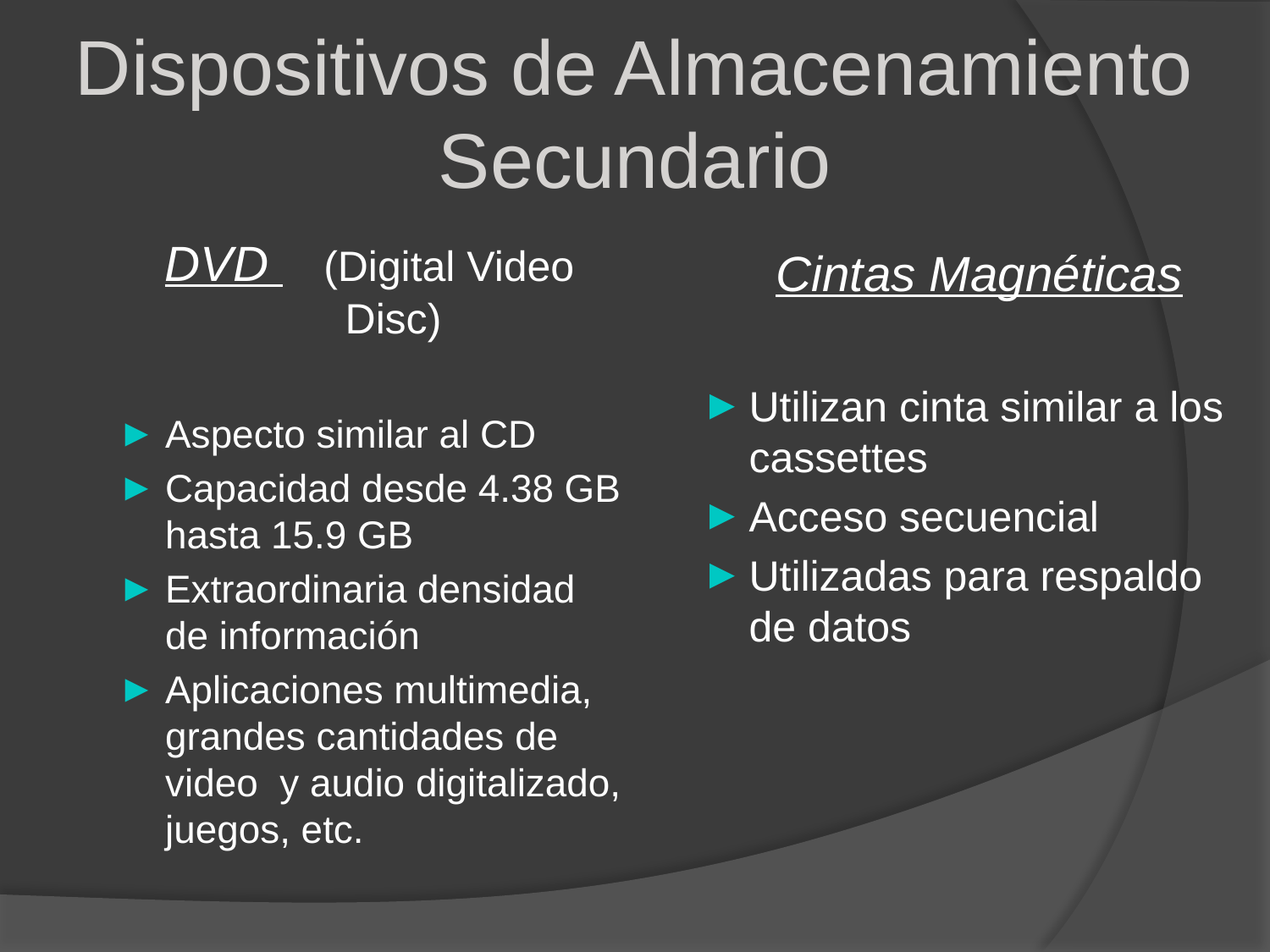

Dispositivos de Almacenamiento Secundario
DVD    (Digital Video Disc)

Aspecto similar al CD
Capacidad desde 4.38 GB hasta 15.9 GB
Extraordinaria densidad de información
Aplicaciones multimedia,  grandes cantidades de video  y audio digitalizado, juegos, etc.
Cintas Magnéticas

Utilizan cinta similar a los cassettes
Acceso secuencial
Utilizadas para respaldo de datos